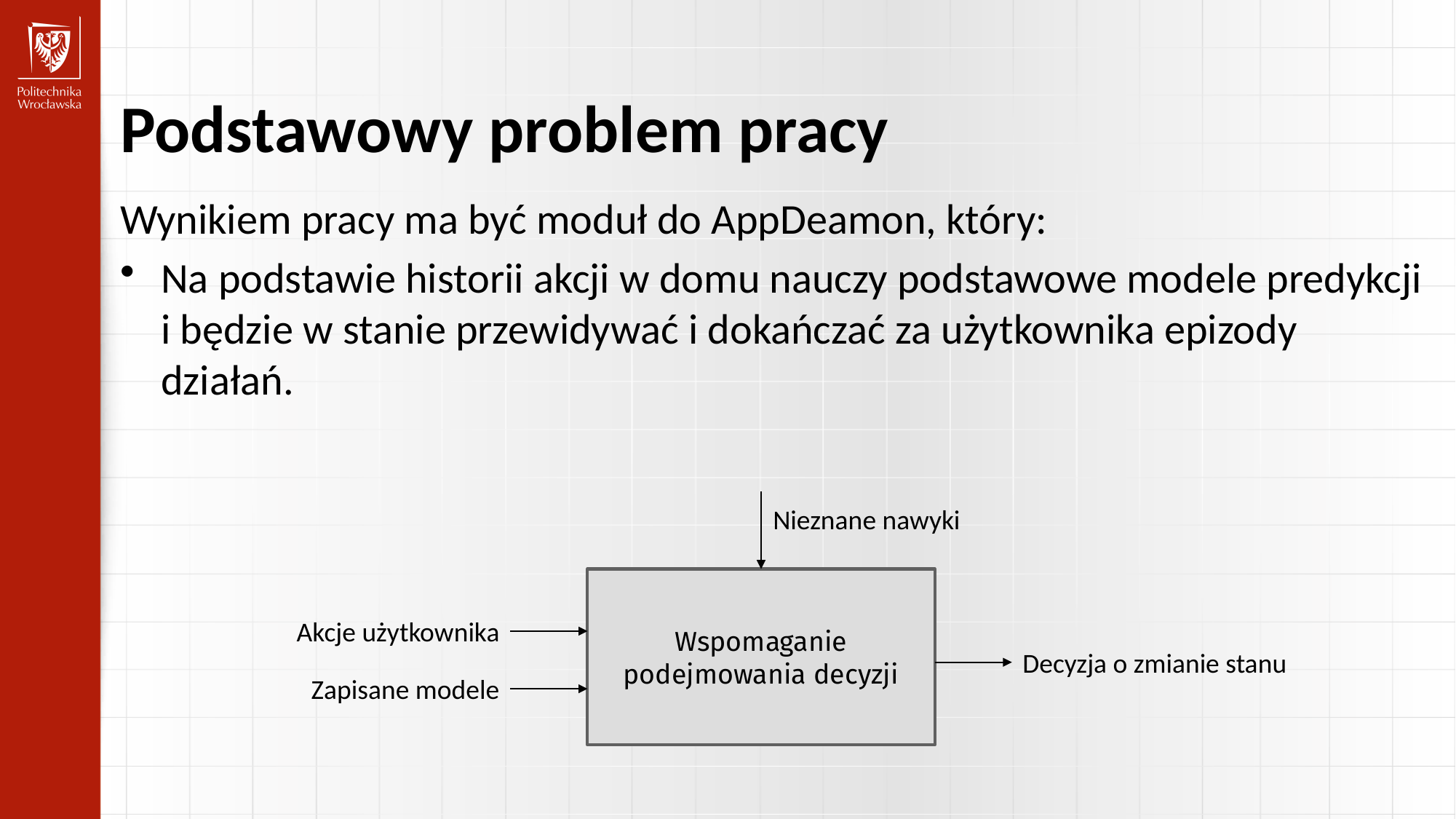

Podstawowy problem pracy
Wynikiem pracy ma być moduł do AppDeamon, który:
Na podstawie historii akcji w domu nauczy podstawowe modele predykcji i będzie w stanie przewidywać i dokańczać za użytkownika epizody działań.

Nieznane nawyki
Wspomaganie podejmowania decyzji
Akcje użytkownika
Decyzja o zmianie stanu
Zapisane modele